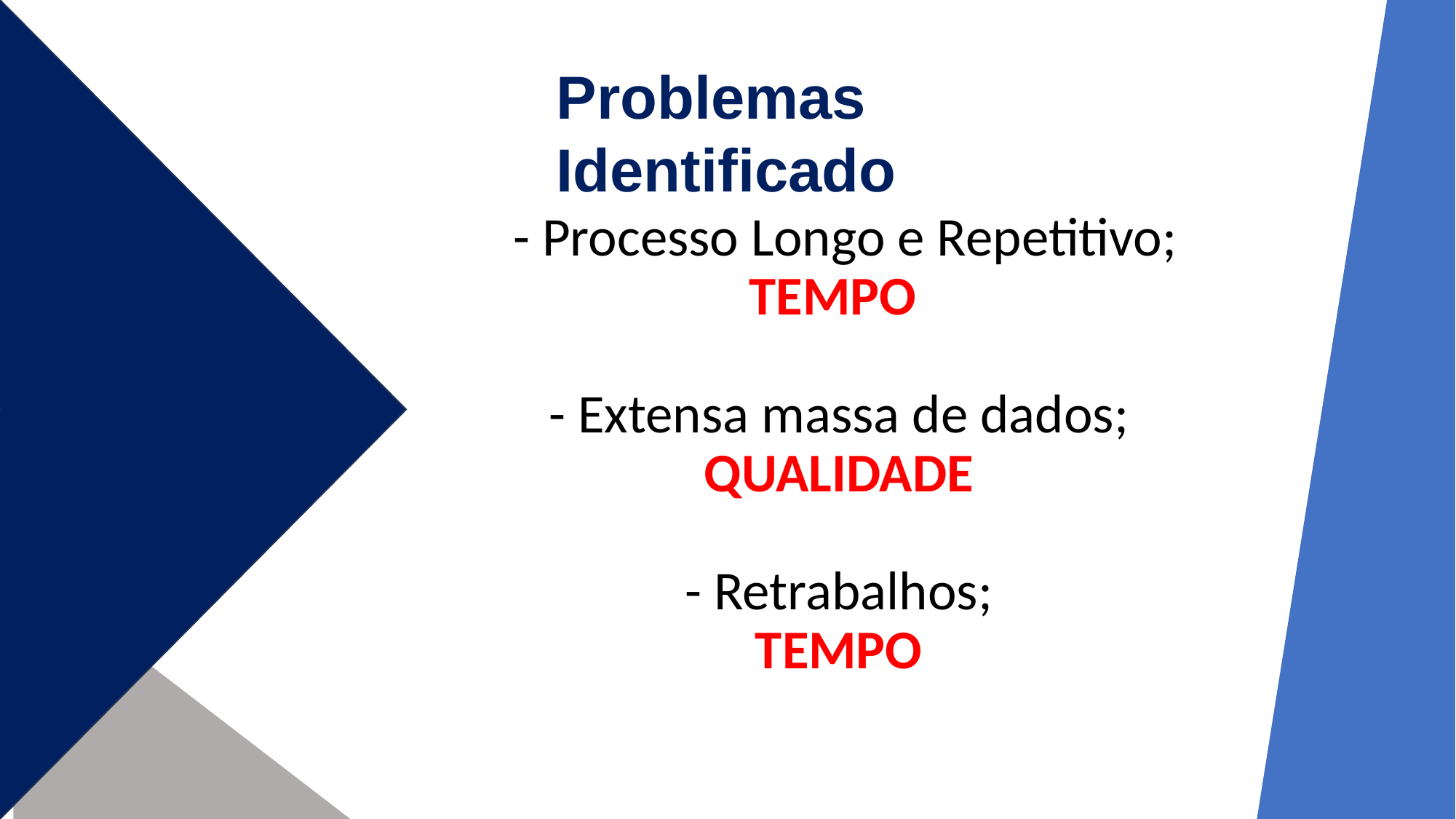

Problemas Identificado
# - Processo Longo e Repetitivo; TEMPO - Extensa massa de dados; QUALIDADE - Retrabalhos; TEMPO